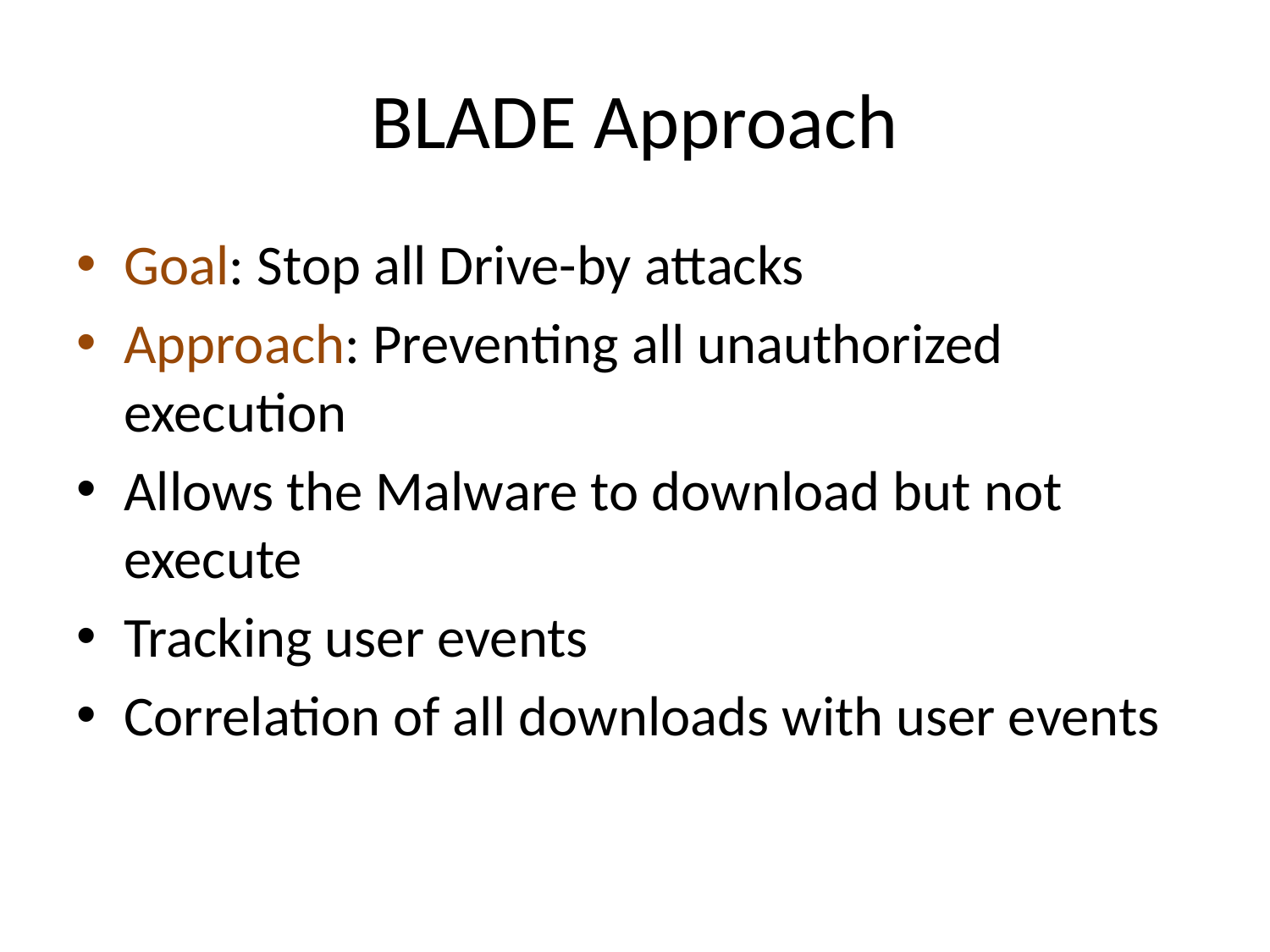

# BLADE Approach
Goal: Stop all Drive-by attacks
Approach: Preventing all unauthorized execution
Allows the Malware to download but not execute
Tracking user events
Correlation of all downloads with user events